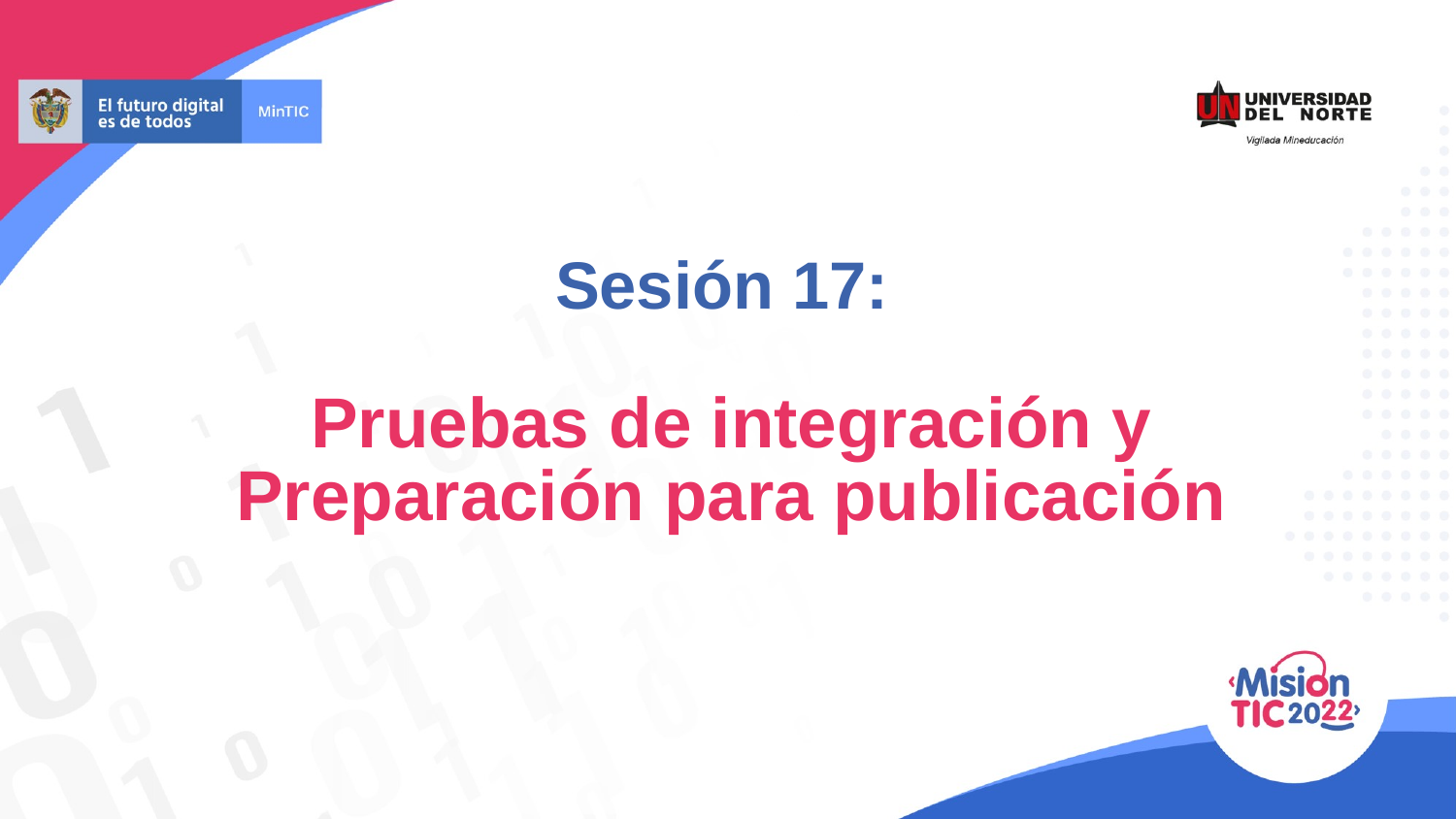

# Sesión 17:

Pruebas de integración y Preparación para publicación